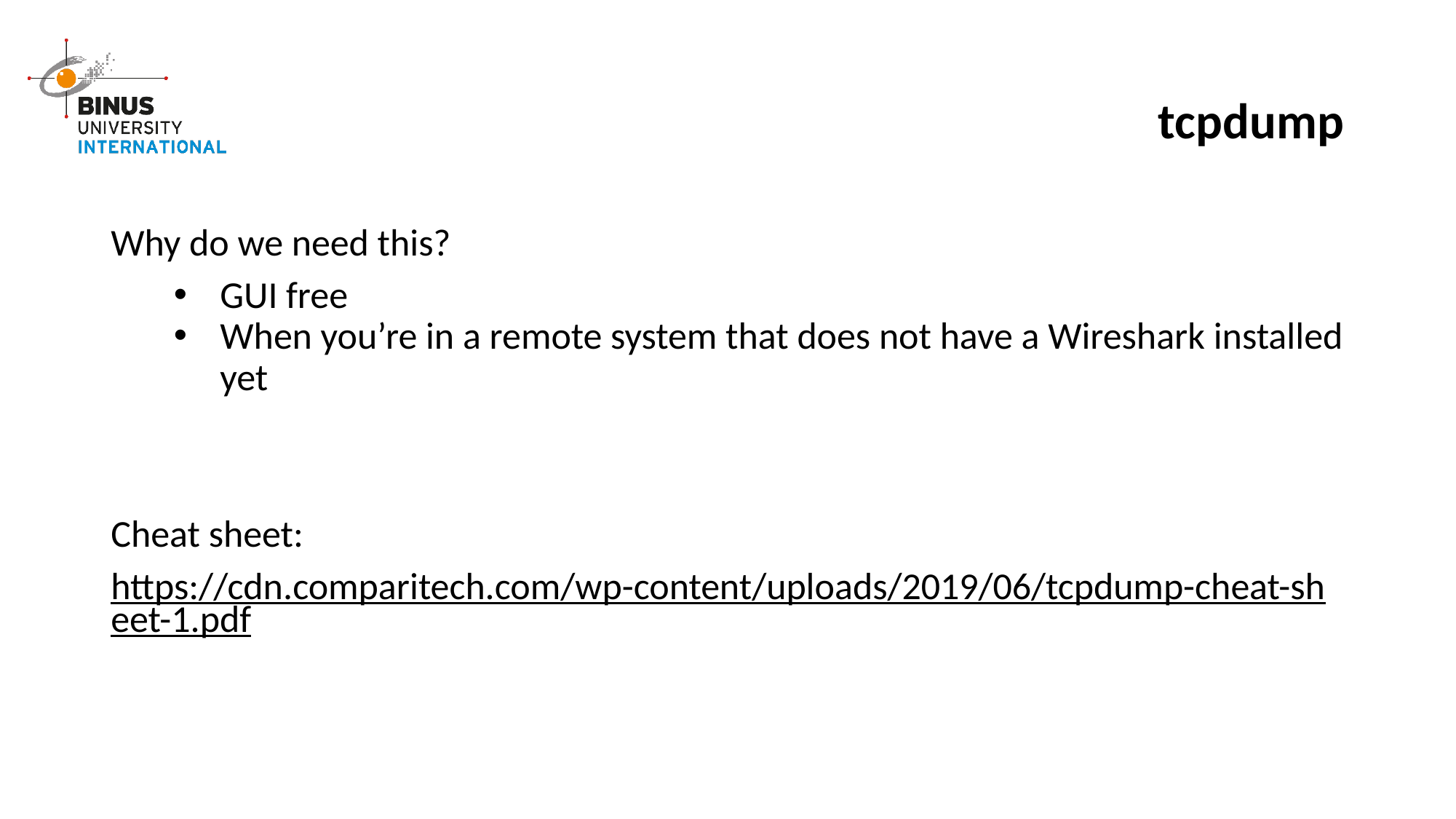

# tcpdump
Why do we need this?
GUI free
When you’re in a remote system that does not have a Wireshark installed yet

Cheat sheet:
https://cdn.comparitech.com/wp-content/uploads/2019/06/tcpdump-cheat-sheet-1.pdf